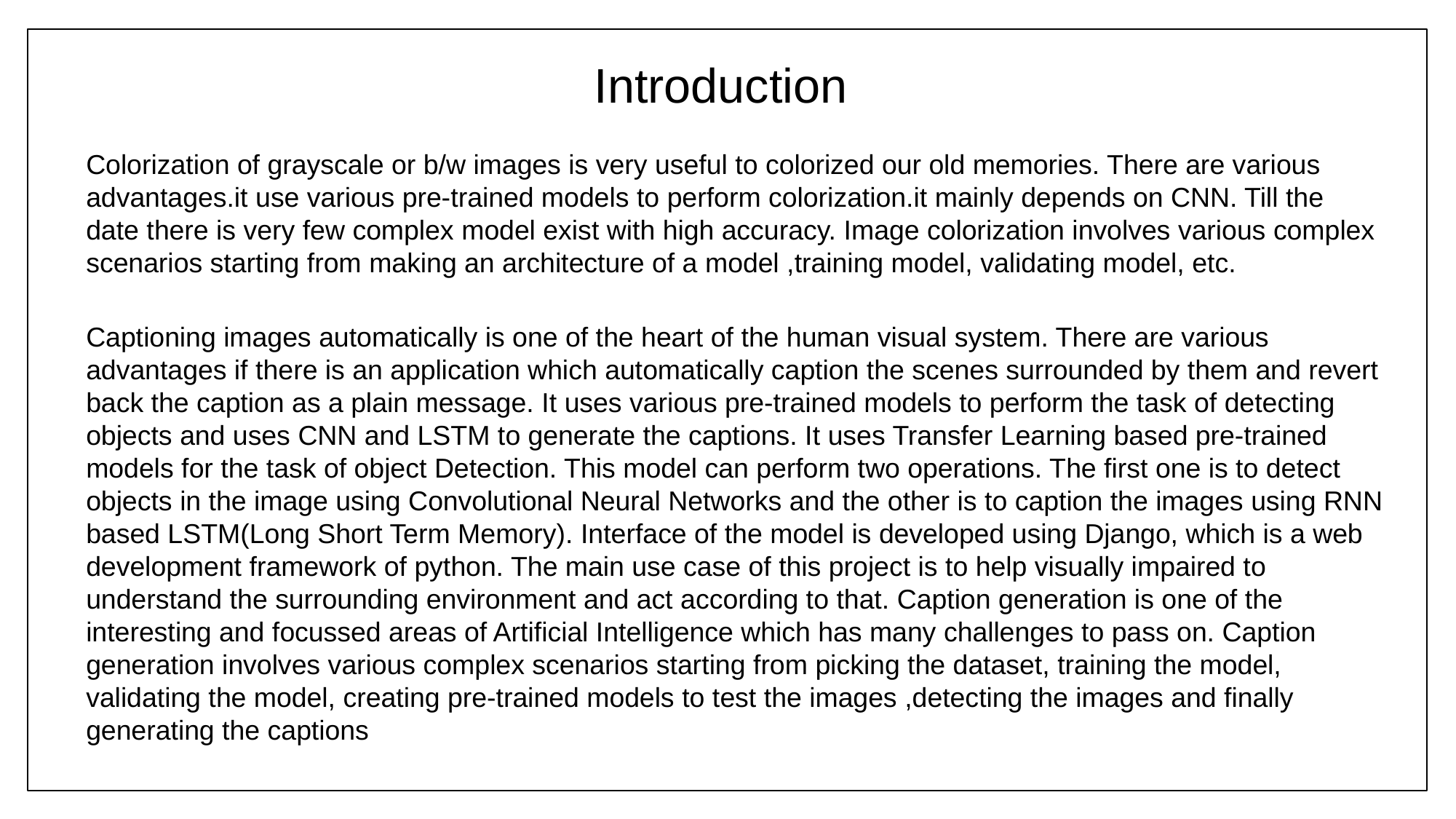

# Introduction
Colorization of grayscale or b/w images is very useful to colorized our old memories. There are various advantages.it use various pre-trained models to perform colorization.it mainly depends on CNN. Till the date there is very few complex model exist with high accuracy. Image colorization involves various complex scenarios starting from making an architecture of a model ,training model, validating model, etc.
Captioning images automatically is one of the heart of the human visual system. There are various advantages if there is an application which automatically caption the scenes surrounded by them and revert back the caption as a plain message. It uses various pre-trained models to perform the task of detecting objects and uses CNN and LSTM to generate the captions. It uses Transfer Learning based pre-trained models for the task of object Detection. This model can perform two operations. The first one is to detect objects in the image using Convolutional Neural Networks and the other is to caption the images using RNN based LSTM(Long Short Term Memory). Interface of the model is developed using Django, which is a web development framework of python. The main use case of this project is to help visually impaired to understand the surrounding environment and act according to that. Caption generation is one of the interesting and focussed areas of Artificial Intelligence which has many challenges to pass on. Caption generation involves various complex scenarios starting from picking the dataset, training the model, validating the model, creating pre-trained models to test the images ,detecting the images and finally generating the captions